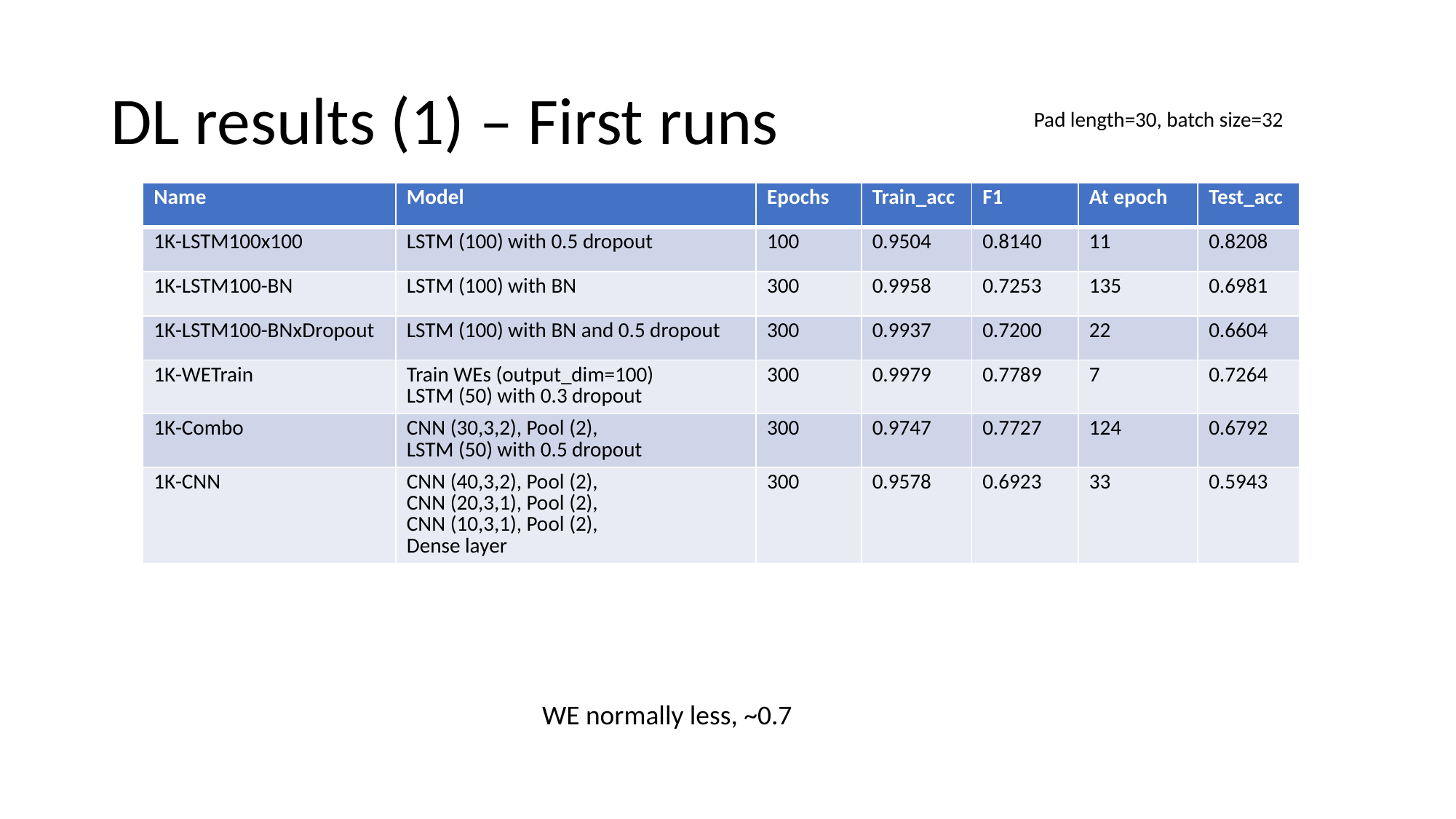

# DL results (1) – First runs
Pad length=30, batch size=32
| Name | Model | Epochs | Train\_acc | F1 | At epoch | Test\_acc |
| --- | --- | --- | --- | --- | --- | --- |
| 1K-LSTM100x100 | LSTM (100) with 0.5 dropout | 100 | 0.9504 | 0.8140 | 11 | 0.8208 |
| 1K-LSTM100-BN | LSTM (100) with BN | 300 | 0.9958 | 0.7253 | 135 | 0.6981 |
| 1K-LSTM100-BNxDropout | LSTM (100) with BN and 0.5 dropout | 300 | 0.9937 | 0.7200 | 22 | 0.6604 |
| 1K-WETrain | Train WEs (output\_dim=100) LSTM (50) with 0.3 dropout | 300 | 0.9979 | 0.7789 | 7 | 0.7264 |
| 1K-Combo | CNN (30,3,2), Pool (2), LSTM (50) with 0.5 dropout | 300 | 0.9747 | 0.7727 | 124 | 0.6792 |
| 1K-CNN | CNN (40,3,2), Pool (2), CNN (20,3,1), Pool (2), CNN (10,3,1), Pool (2), Dense layer | 300 | 0.9578 | 0.6923 | 33 | 0.5943 |
WE normally less, ~0.7